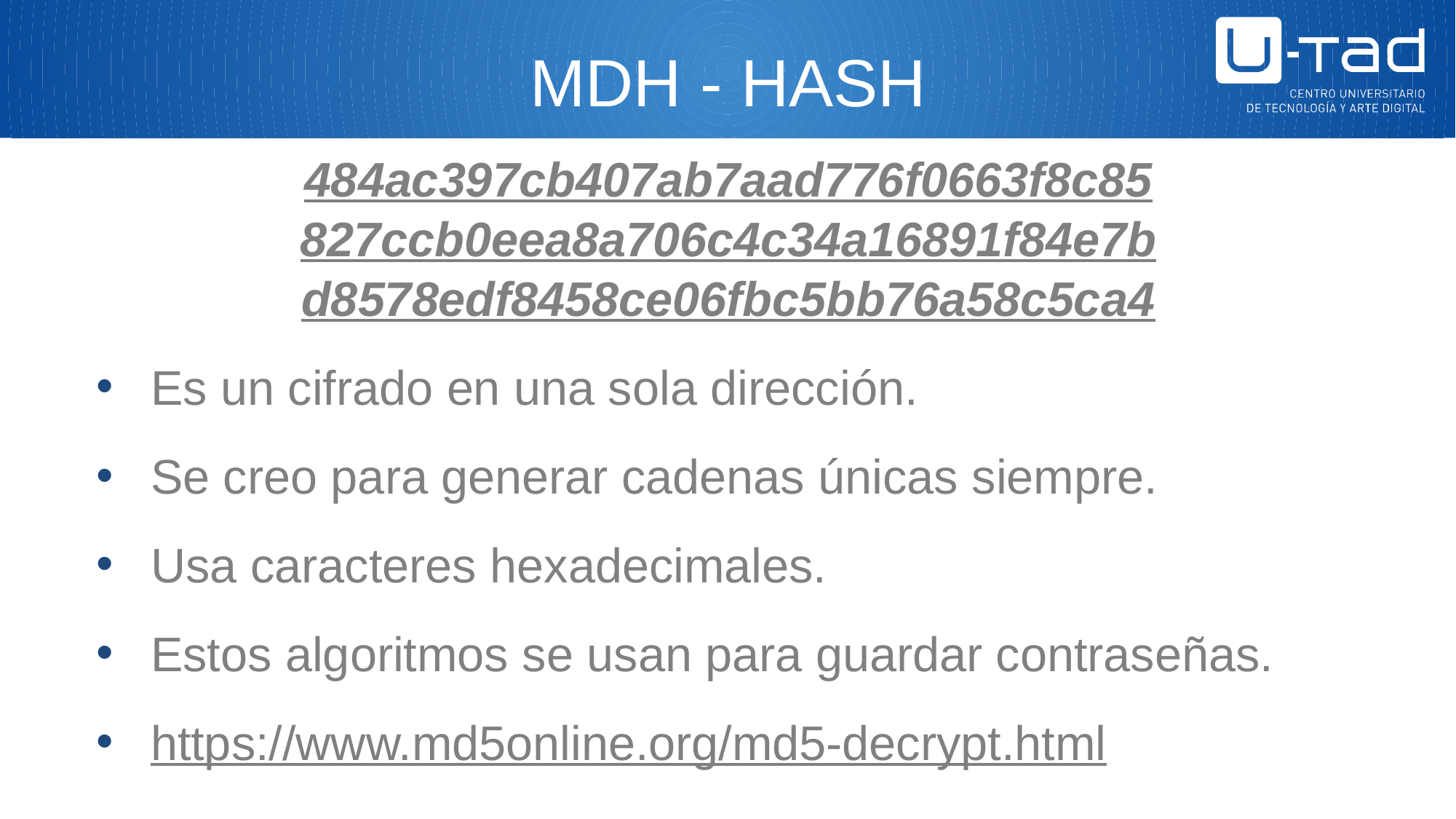

MDH - HASH
484ac397cb407ab7aad776f0663f8c85
827ccb0eea8a706c4c34a16891f84e7b
d8578edf8458ce06fbc5bb76a58c5ca4
Es un cifrado en una sola dirección.
Se creo para generar cadenas únicas siempre.
Usa caracteres hexadecimales.
Estos algoritmos se usan para guardar contraseñas.
https://www.md5online.org/md5-decrypt.html